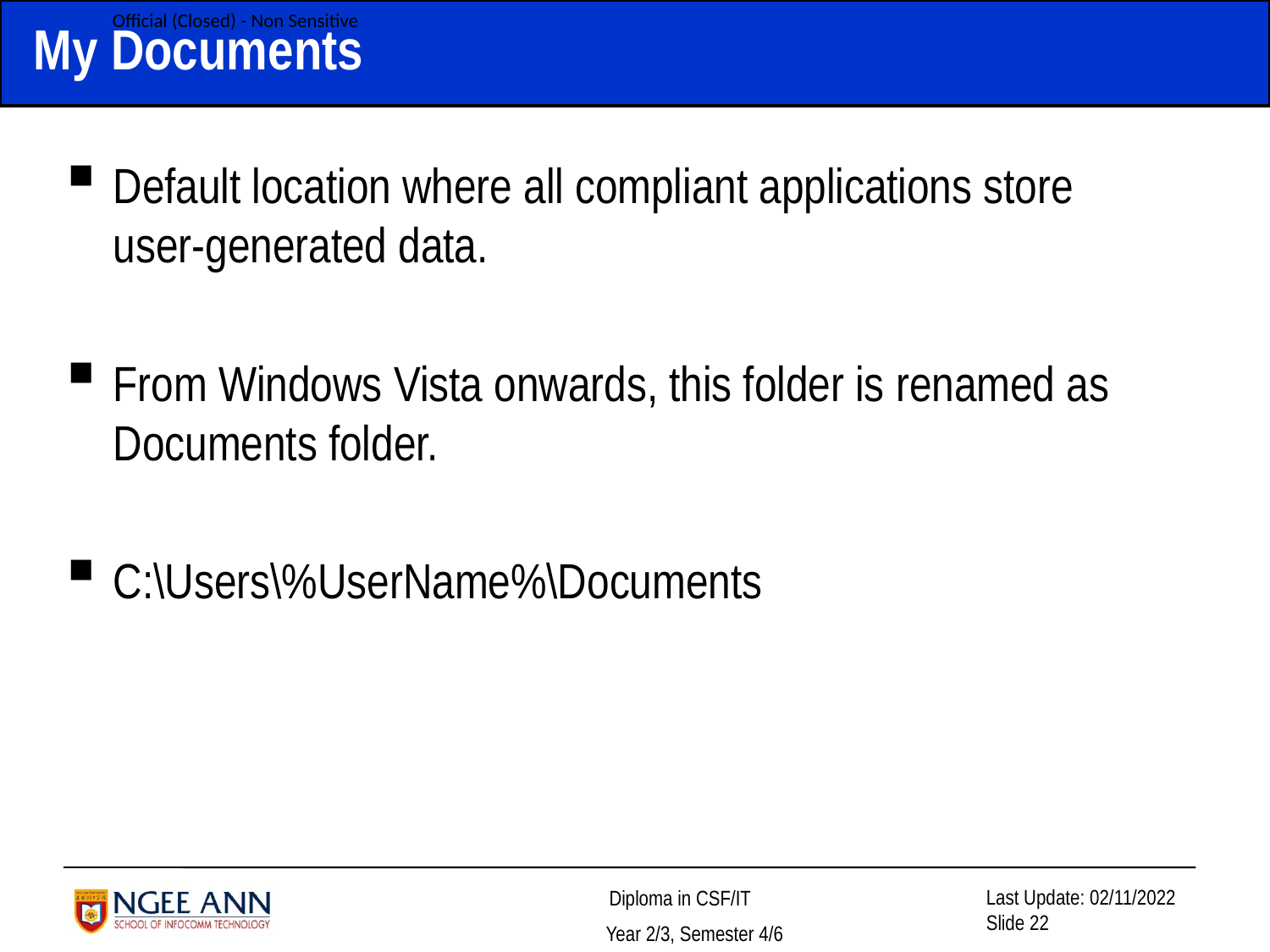

# My Documents

Default location where all compliant applications store user-generated data.

From Windows Vista onwards, this folder is renamed as Documents folder.

C:\Users\%UserName%\Documents